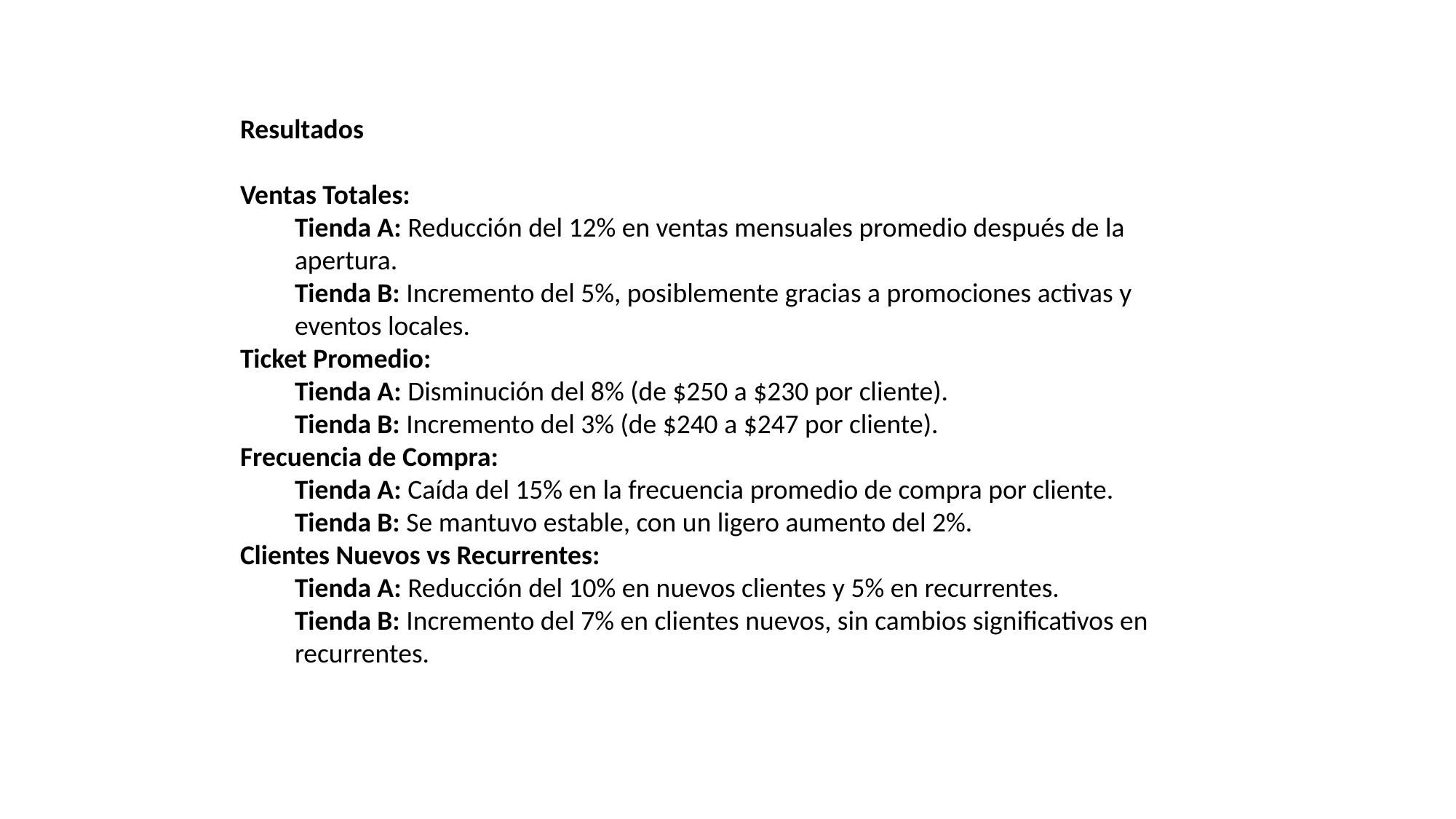

Resultados

Ventas Totales:
Tienda A: Reducción del 12% en ventas mensuales promedio después de la apertura.
Tienda B: Incremento del 5%, posiblemente gracias a promociones activas y eventos locales.
Ticket Promedio:
Tienda A: Disminución del 8% (de $250 a $230 por cliente).
Tienda B: Incremento del 3% (de $240 a $247 por cliente).
Frecuencia de Compra:
Tienda A: Caída del 15% en la frecuencia promedio de compra por cliente.
Tienda B: Se mantuvo estable, con un ligero aumento del 2%.
Clientes Nuevos vs Recurrentes:
Tienda A: Reducción del 10% en nuevos clientes y 5% en recurrentes.
Tienda B: Incremento del 7% en clientes nuevos, sin cambios significativos en recurrentes.